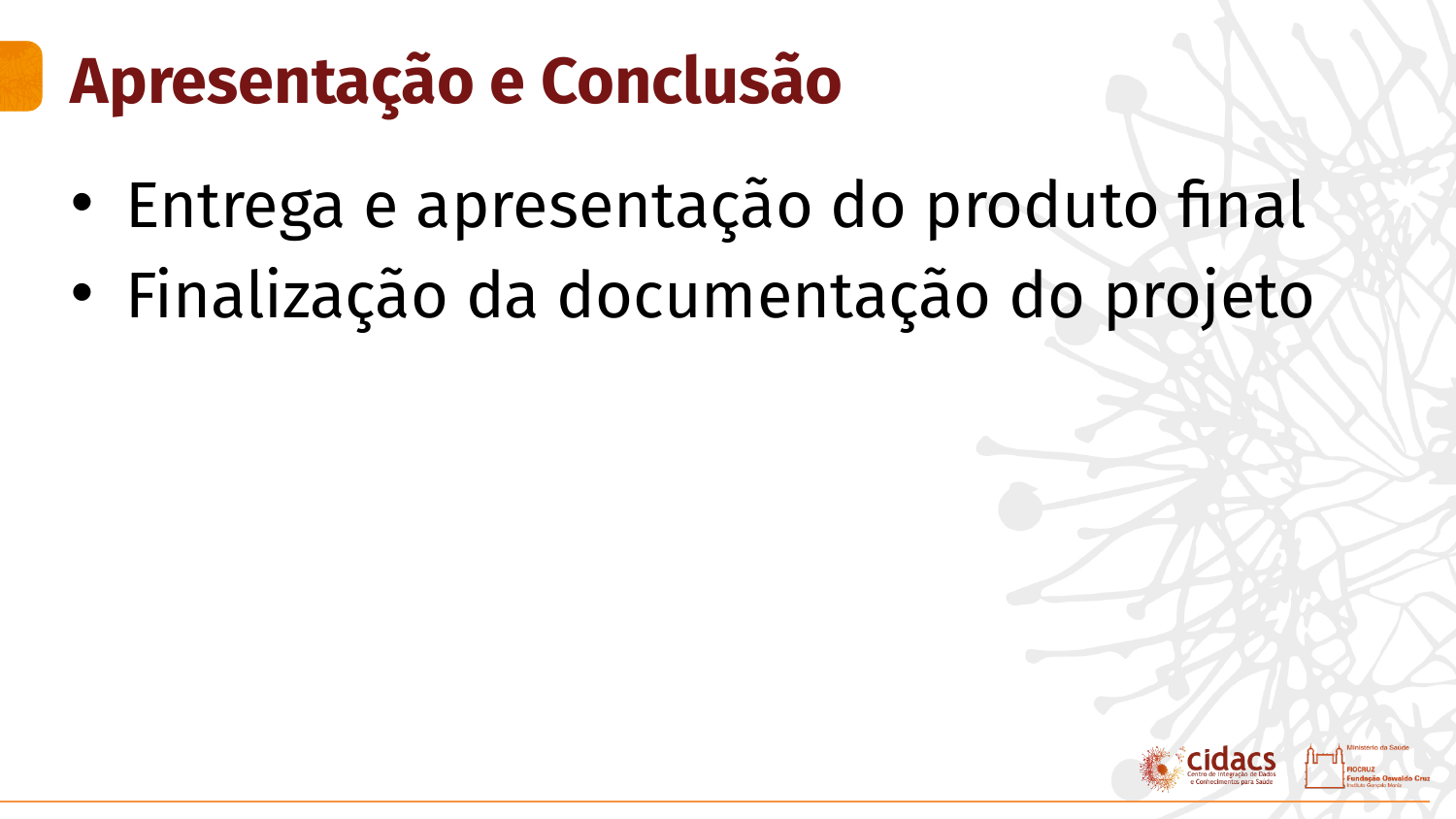

# Apresentação e Conclusão
Entrega e apresentação do produto final
Finalização da documentação do projeto